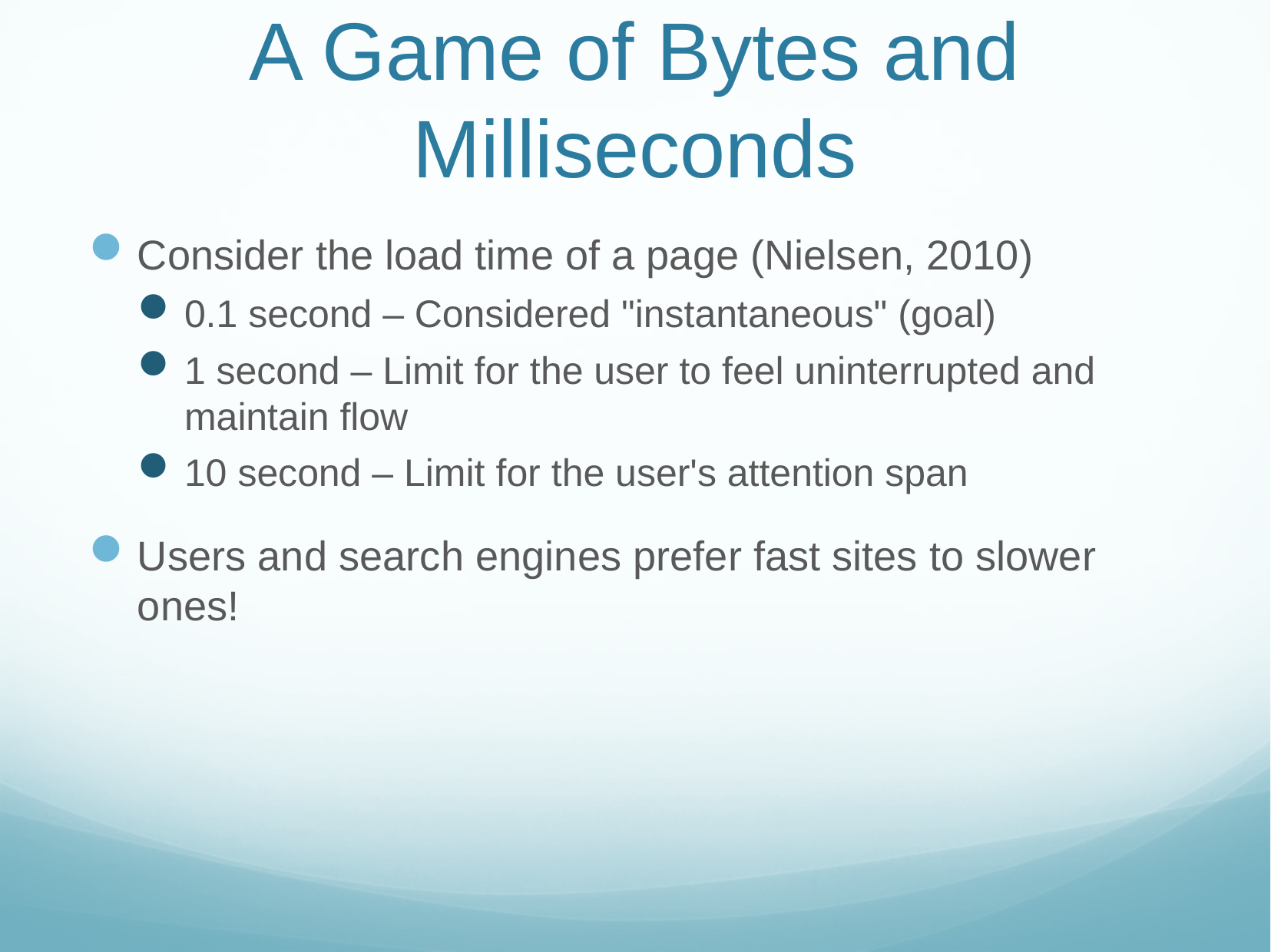

# A Game of Bytes and Milliseconds
Consider the load time of a page (Nielsen, 2010)
0.1 second – Considered "instantaneous" (goal)
1 second – Limit for the user to feel uninterrupted and maintain flow
10 second – Limit for the user's attention span
Users and search engines prefer fast sites to slower ones!